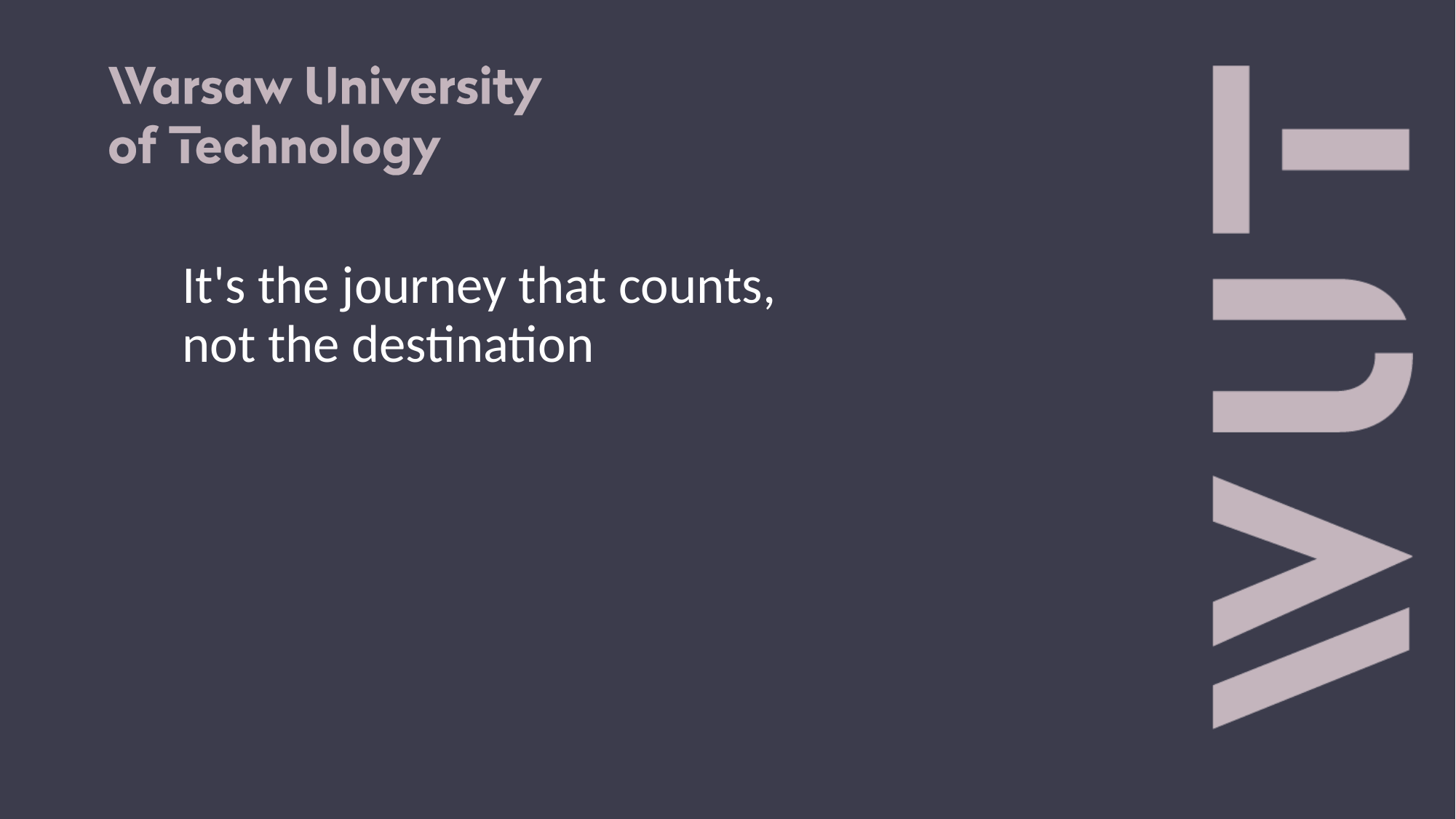

It's the journey that counts,
not the destination